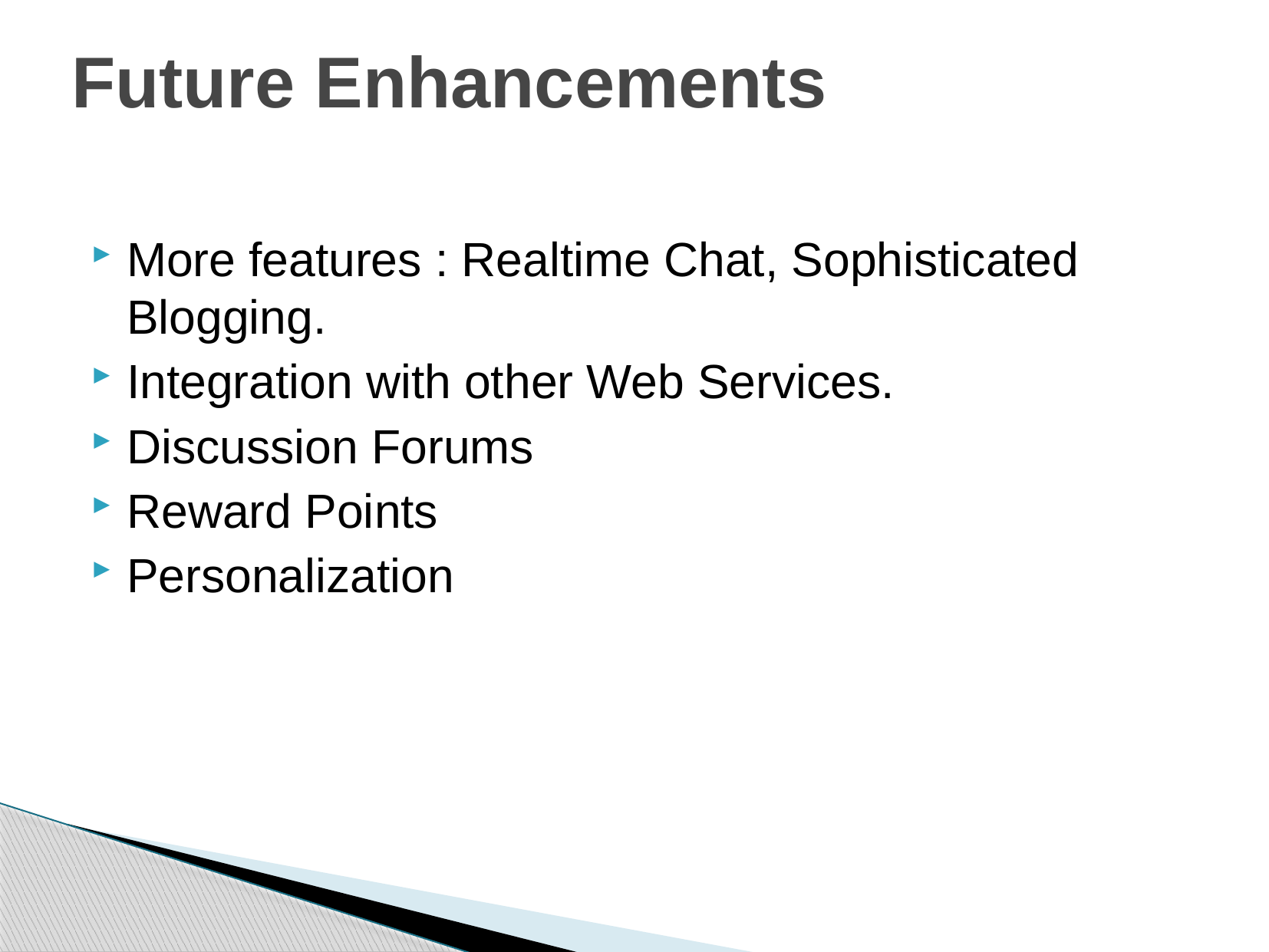

# Future Enhancements
More features : Realtime Chat, Sophisticated Blogging.
Integration with other Web Services.
Discussion Forums
Reward Points
Personalization